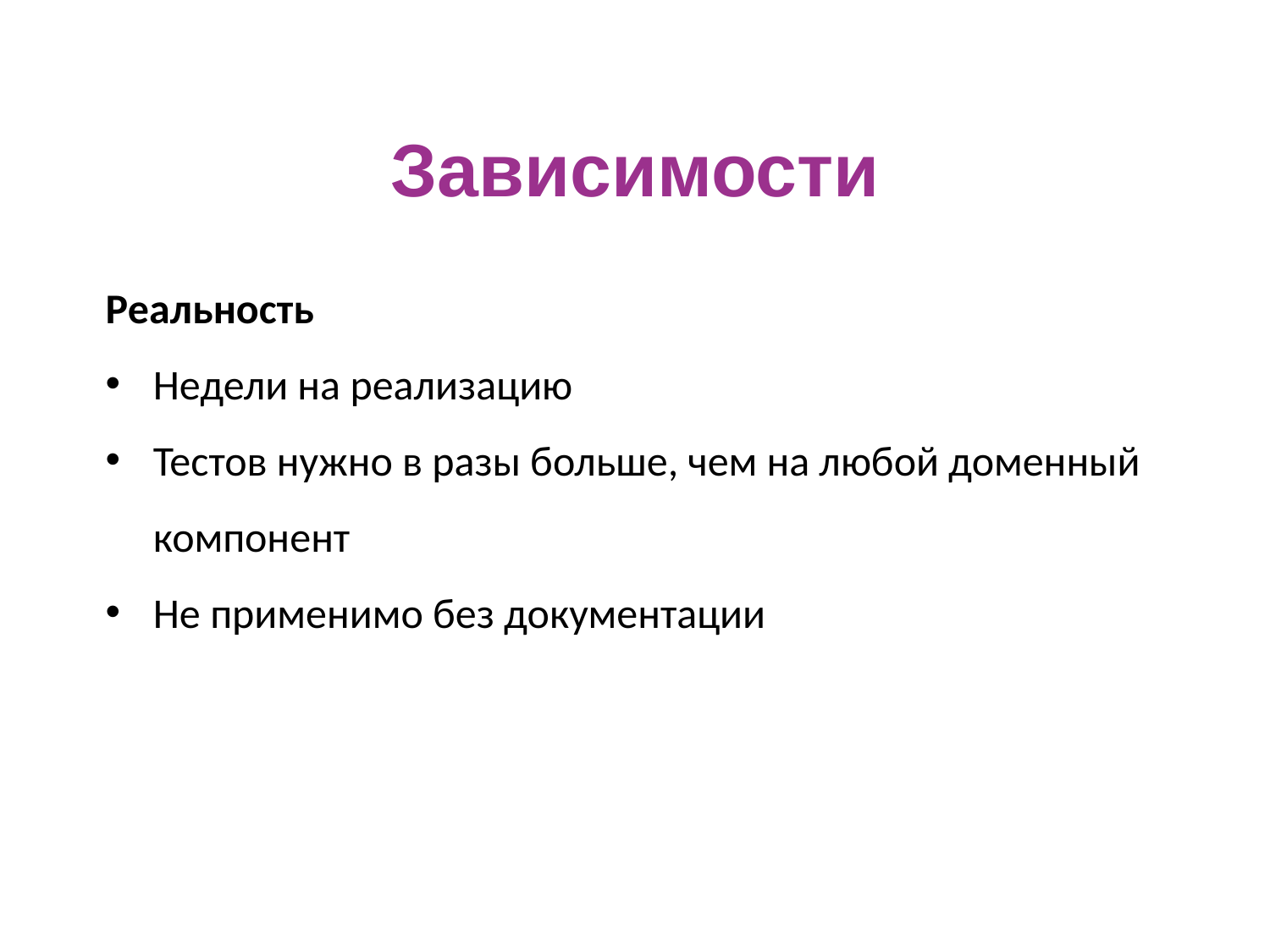

Зависимости
Реальность
Недели на реализацию
Тестов нужно в разы больше, чем на любой доменный компонент
Не применимо без документации